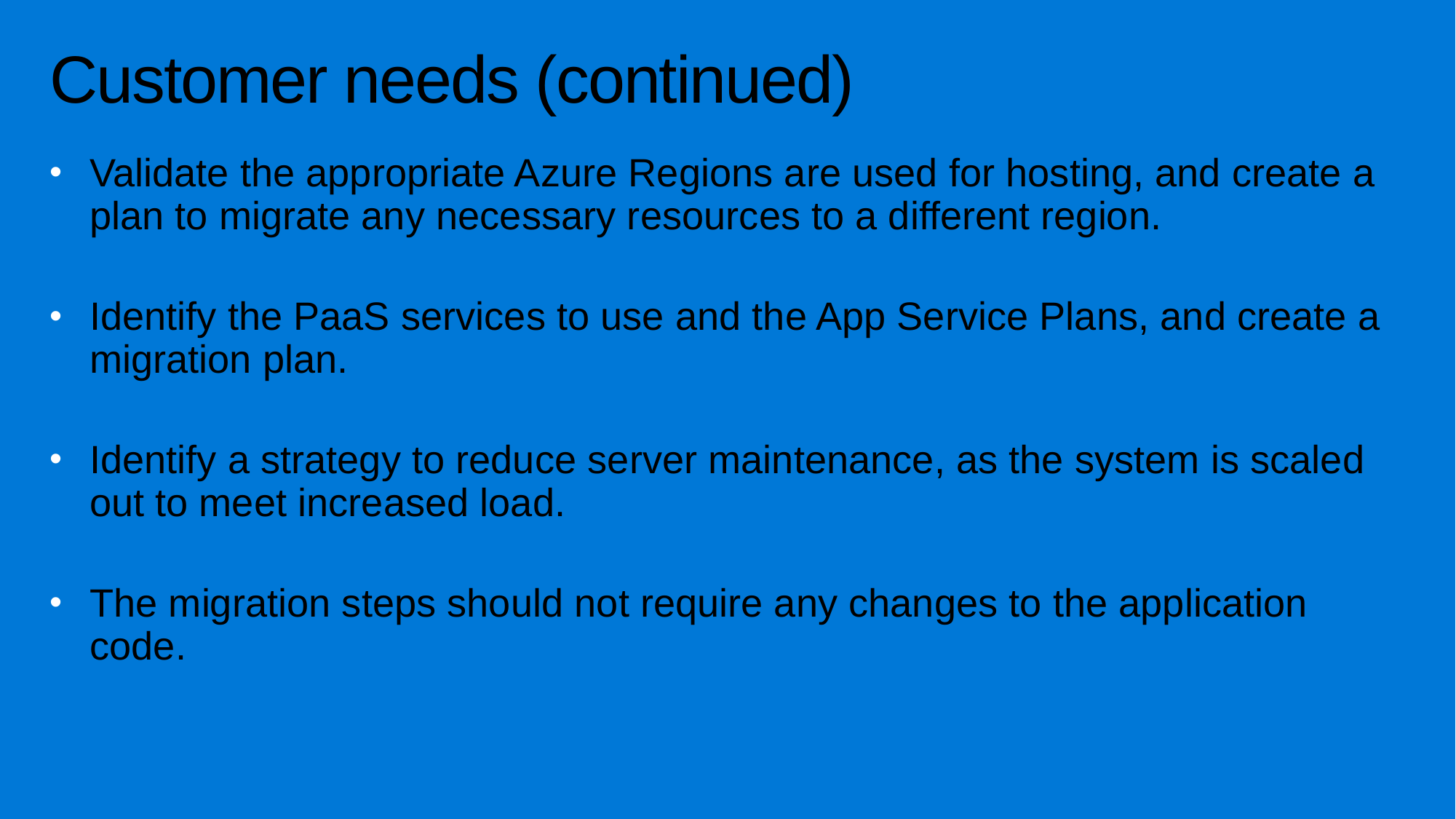

# Customer needs (continued)
Validate the appropriate Azure Regions are used for hosting, and create a plan to migrate any necessary resources to a different region.

Identify the PaaS services to use and the App Service Plans, and create a migration plan.

Identify a strategy to reduce server maintenance, as the system is scaled out to meet increased load.

The migration steps should not require any changes to the application code.